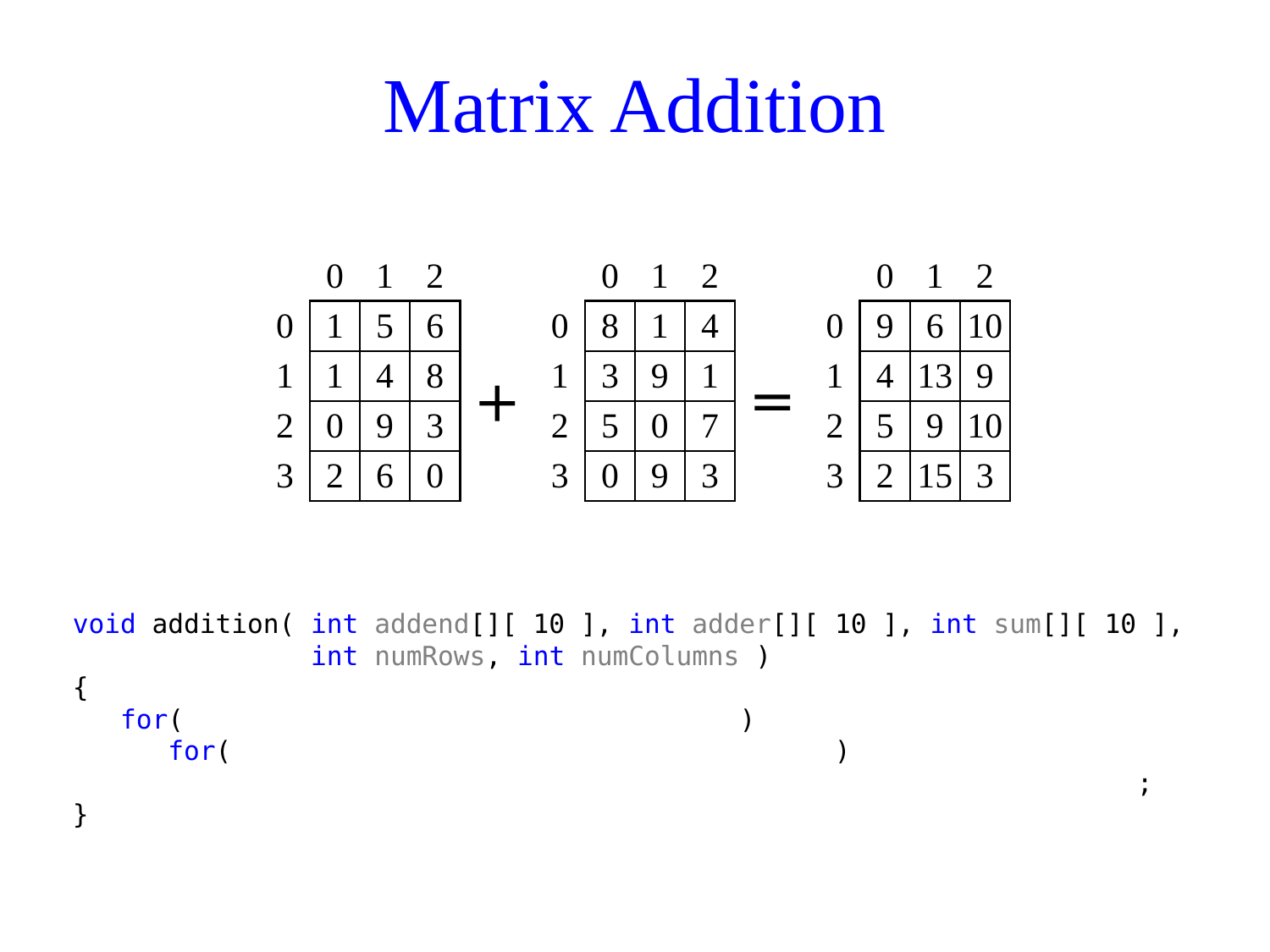

# Matrix Addition
|  | 0 | 1 | 2 |
| --- | --- | --- | --- |
| 0 | 1 | 5 | 6 |
| 1 | 1 | 4 | 8 |
| 2 | 0 | 9 | 3 |
| 3 | 2 | 6 | 0 |
|  | 0 | 1 | 2 |
| --- | --- | --- | --- |
| 0 | 8 | 1 | 4 |
| 1 | 3 | 9 | 1 |
| 2 | 5 | 0 | 7 |
| 3 | 0 | 9 | 3 |
|  | 0 | 1 | 2 |
| --- | --- | --- | --- |
| 0 | 9 | 6 | 10 |
| 1 | 4 | 13 | 9 |
| 2 | 5 | 9 | 10 |
| 3 | 2 | 15 | 3 |
+
=
void addition( int addend[][ 10 ], int adder[][ 10 ], int sum[][ 10 ],
               int numRows, int numColumns )
{
   for( int row = 0; row < numRows; row++ )
      for( int col = 0; col < numColumns; col++ )
         sum[row][col] = addend[row][col] + adder[row][col];
}